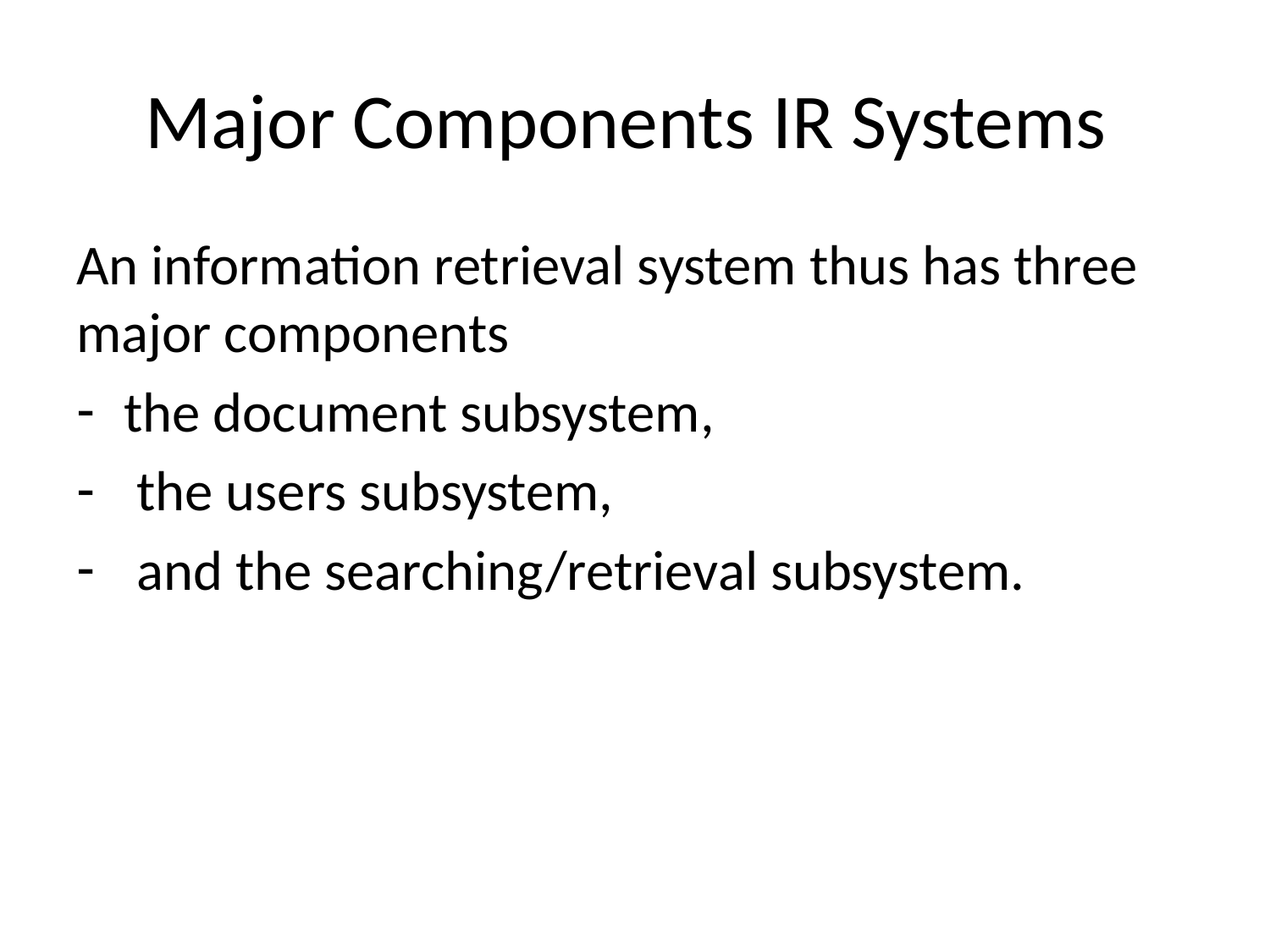

# Major Components IR Systems
An information retrieval system thus has three major components
the document subsystem,
 the users subsystem,
 and the searching/retrieval subsystem.